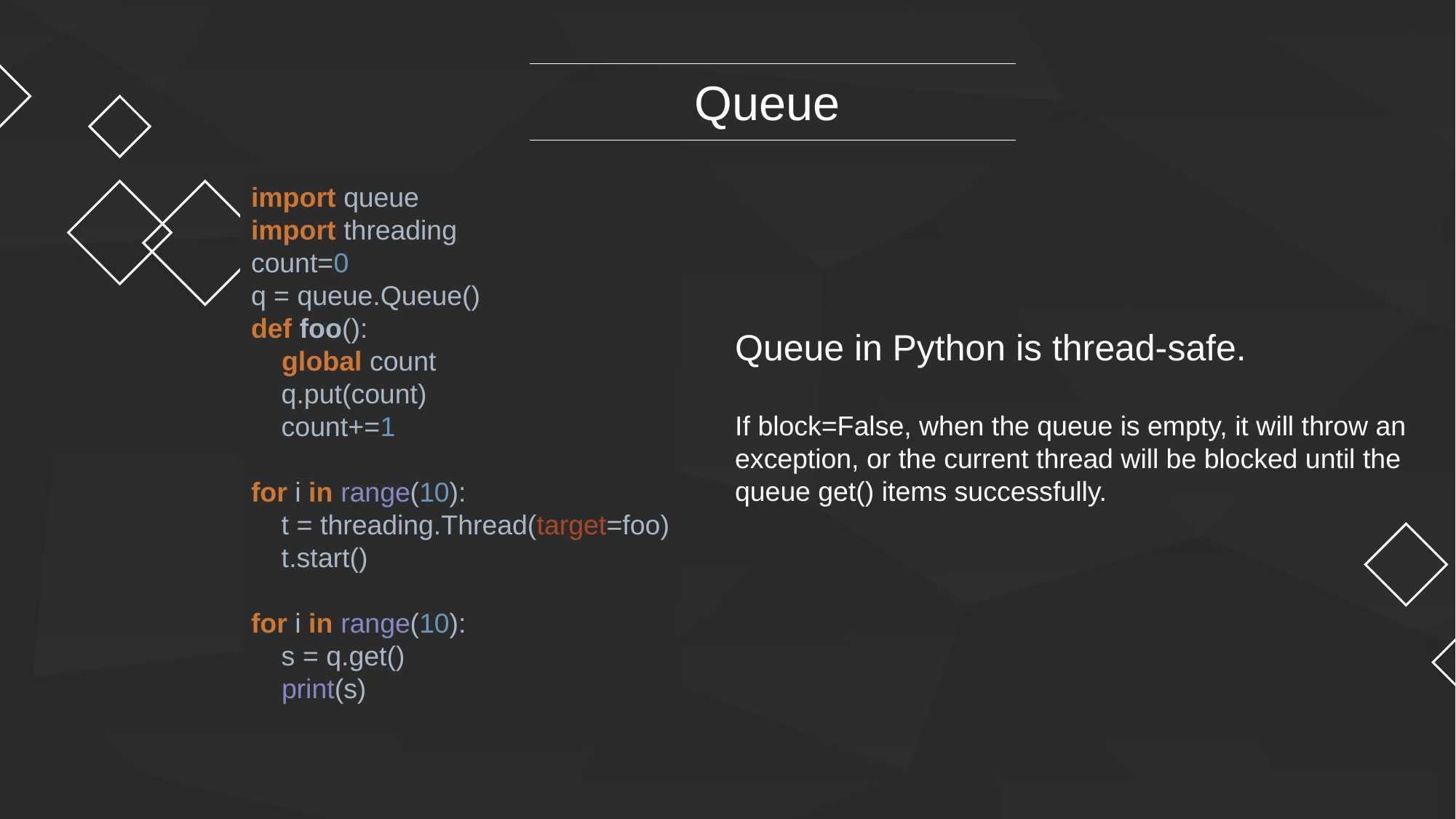

Queue

import queue
import threading
count=0
q = queue.Queue()
def foo():
    global count
    q.put(count)
    count+=1
for i in range(10):
    t = threading.Thread(target=foo)
    t.start()
for i in range(10):
    s = q.get()
    print(s)

Queue in Python is thread-safe.
If block=False, when the queue is empty, it will throw an exception, or the current thread will be blocked until the queue get() items successfully.